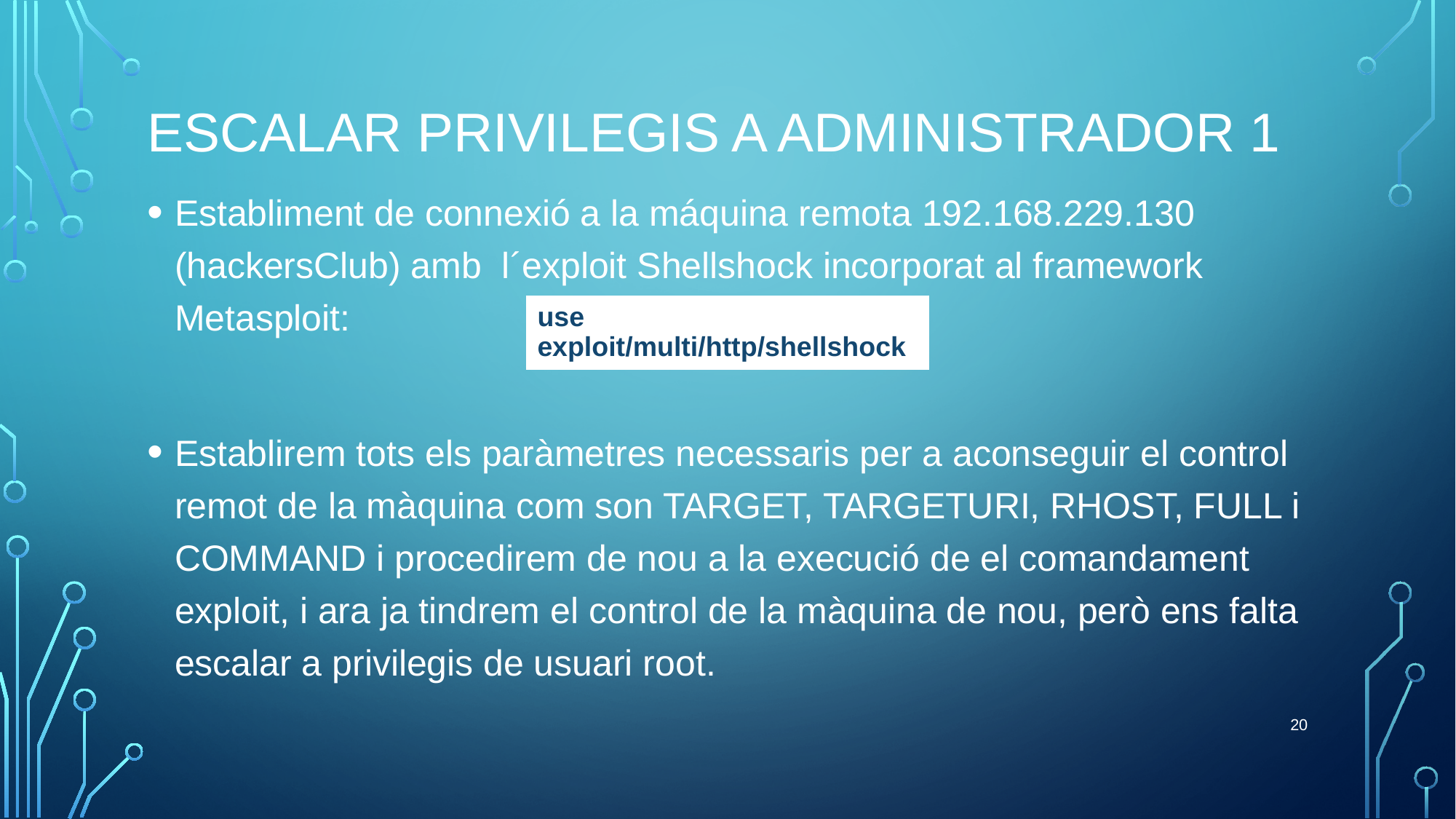

# Escalar privilegis a administrador 1
Establiment de connexió a la máquina remota 192.168.229.130 (hackersClub) amb  l´exploit Shellshock incorporat al framework Metasploit:

Establirem tots els paràmetres necessaris per a aconseguir el control remot de la màquina com son TARGET, TARGETURI, RHOST, FULL i COMMAND i procedirem de nou a la execució de el comandament exploit, i ara ja tindrem el control de la màquina de nou, però ens falta escalar a privilegis de usuari root.

| use exploit/multi/http/shellshock |
| --- |
20